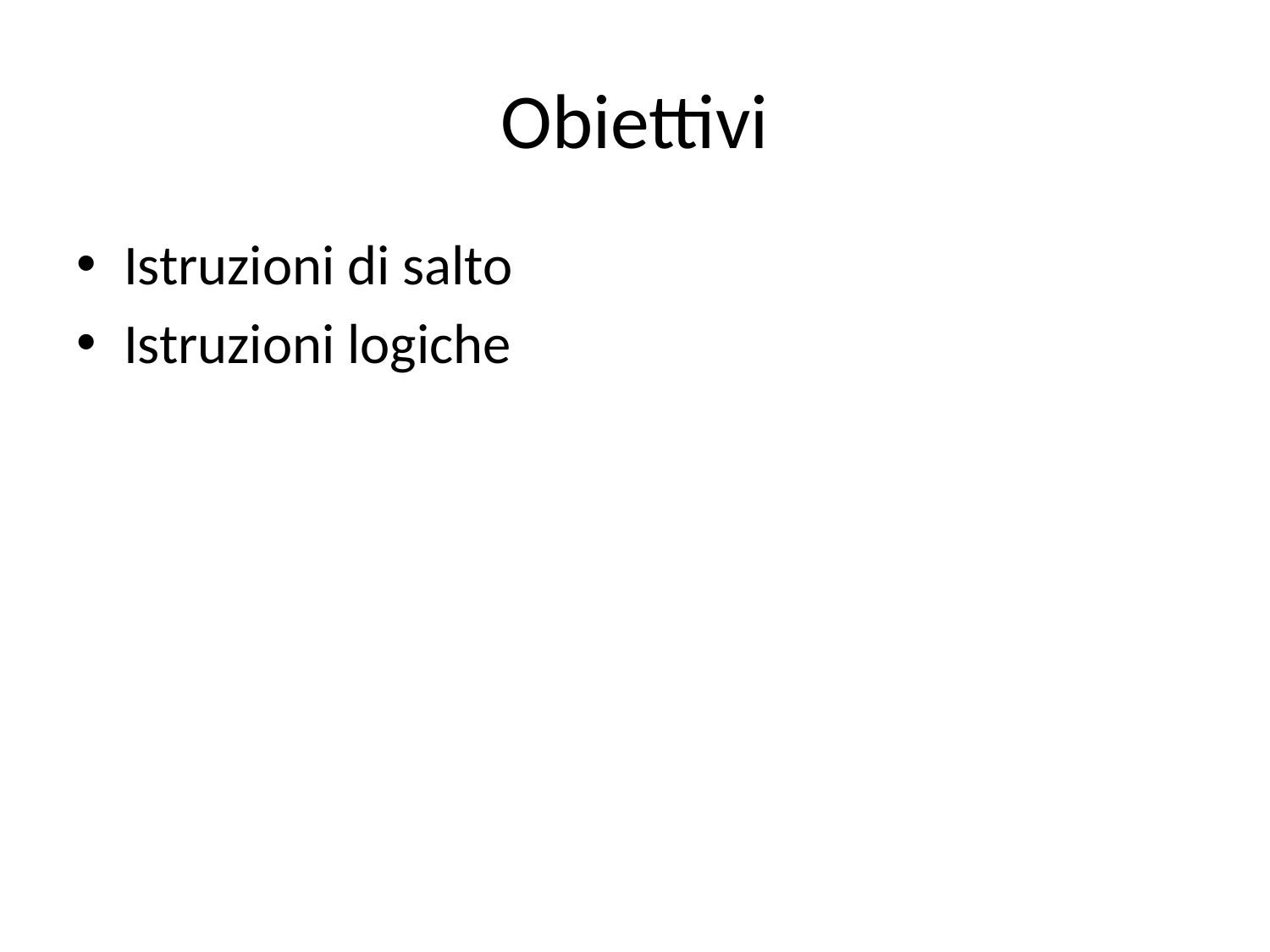

# Obiettivi
Istruzioni di salto
Istruzioni logiche